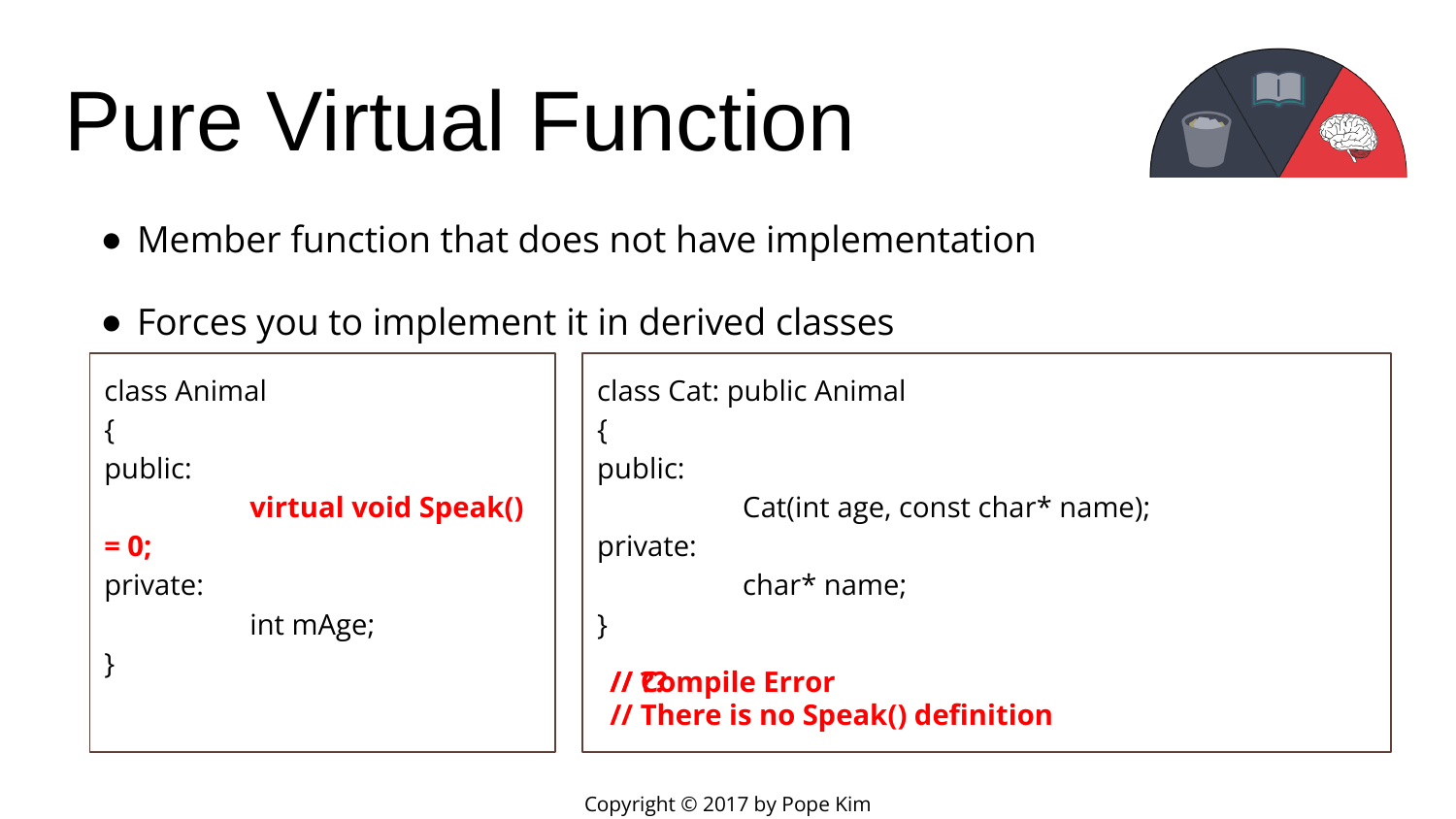

# Pure Virtual Function
Member function that does not have implementation
Forces you to implement it in derived classes
class Animal
{
public:
	virtual void Speak() = 0;
private:
	int mAge;
}
class Cat: public Animal
{
public:
	Cat(int age, const char* name);
private:
	char* name;
}
// ??
// Compile Error
// There is no Speak() definition